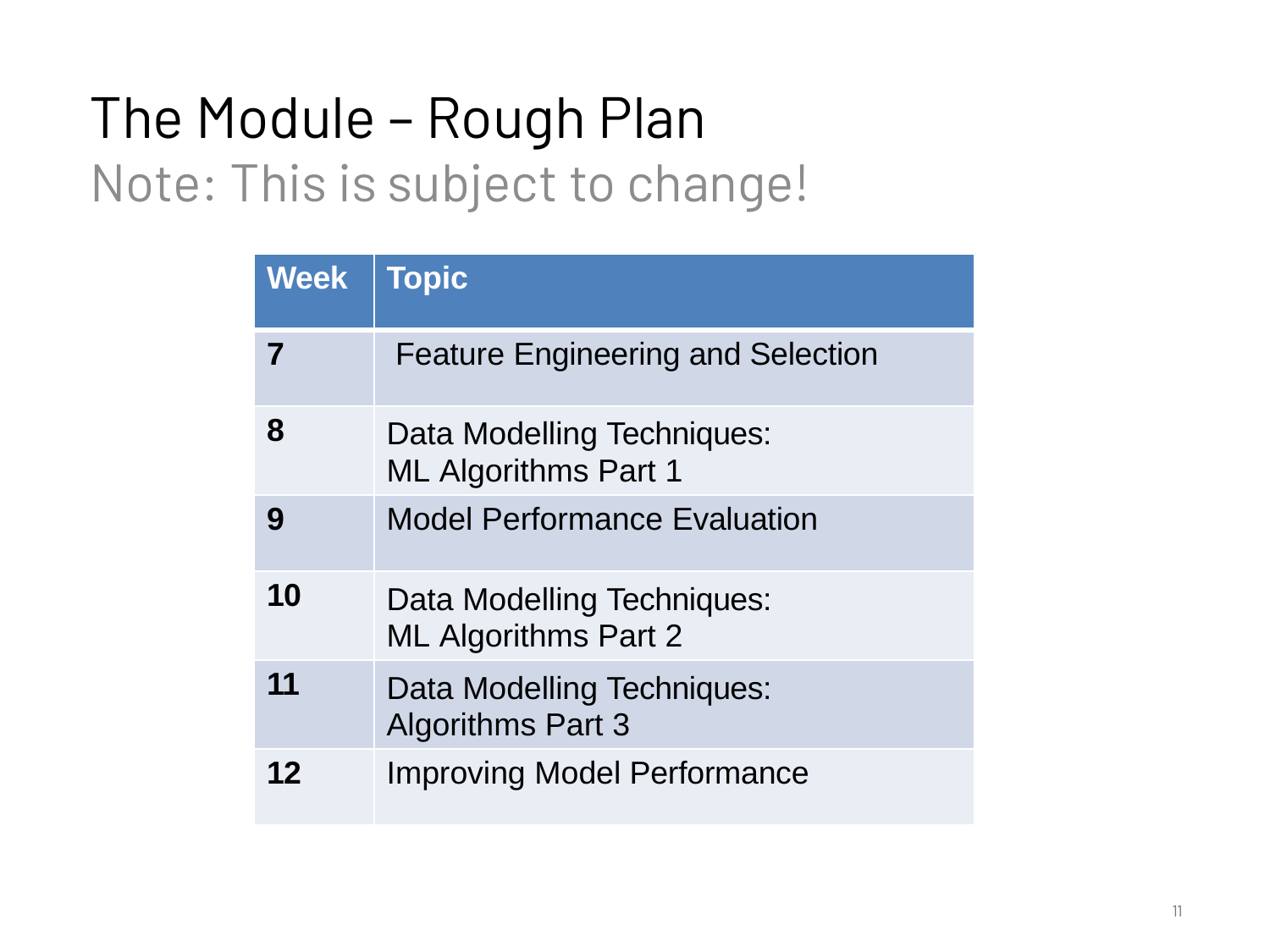

# The Module – Rough Plan
Note: This is subject to change!
| Week | Topic |
| --- | --- |
| 7 | Feature Engineering and Selection |
| 8 | Data Modelling Techniques: ML Algorithms Part 1 |
| 9 | Model Performance Evaluation |
| 10 | Data Modelling Techniques: ML Algorithms Part 2 |
| 11 | Data Modelling Techniques: Algorithms Part 3 |
| 12 | Improving Model Performance |
11